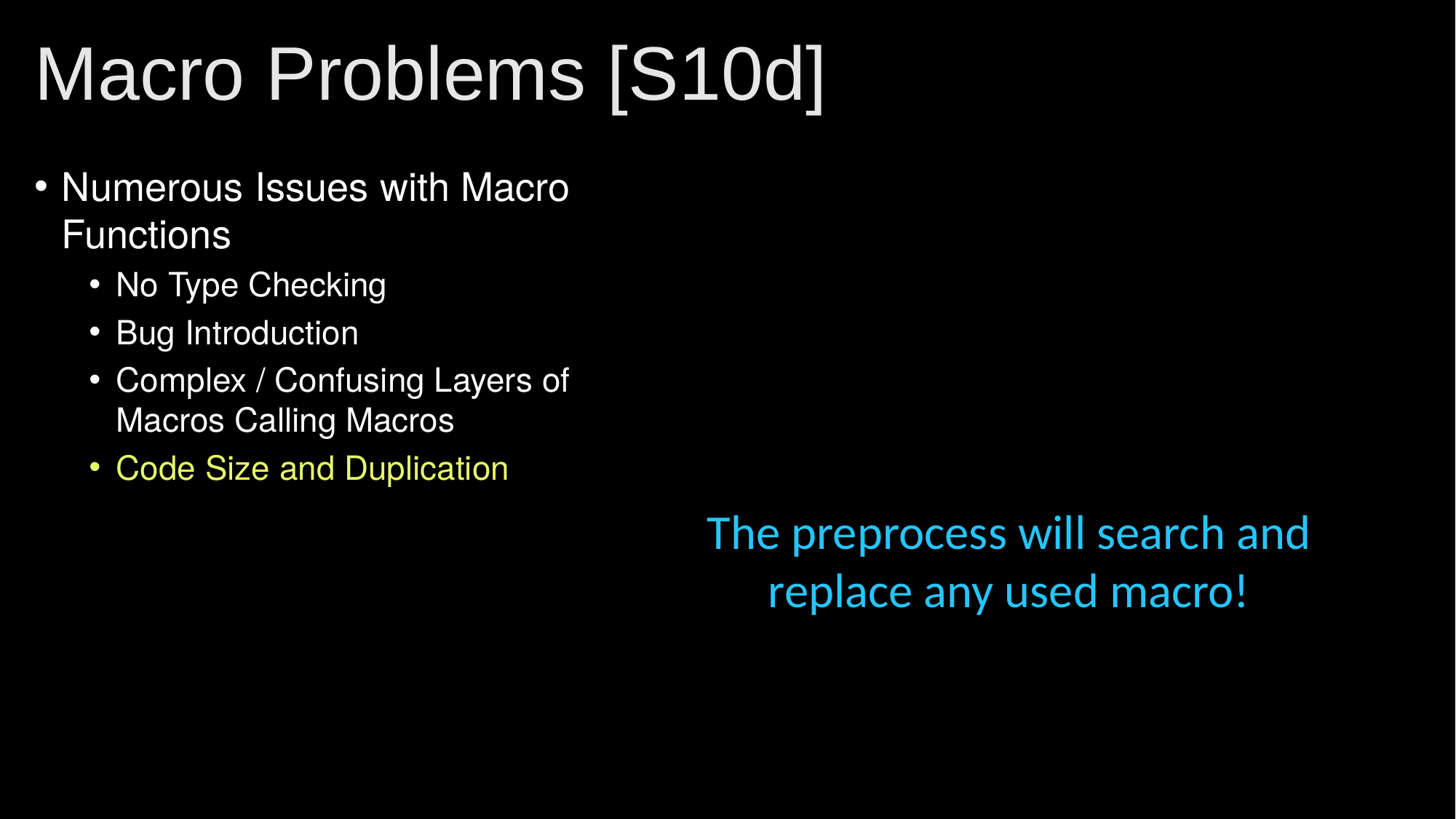

# Macro Problems [S10d]
Numerous Issues with Macro Functions
No Type Checking
Bug Introduction
Complex / Confusing Layers of Macros Calling Macros
Code Size and Duplication
The preprocess will search and replace any used macro!